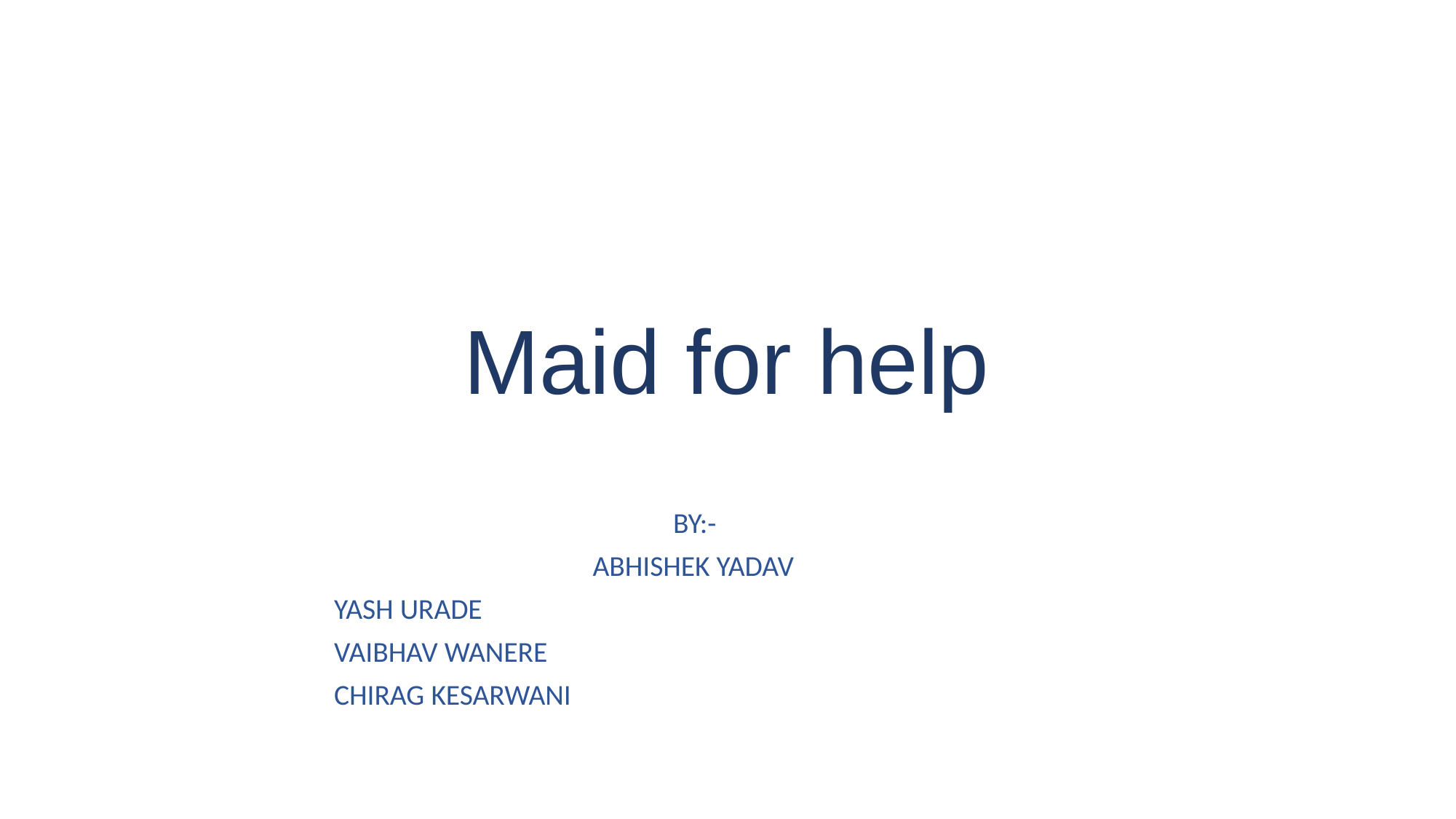

# Maid for help
														    BY:-
	                       			  	ABHISHEK YADAV
						YASH URADE
						VAIBHAV WANERE
						CHIRAG KESARWANI